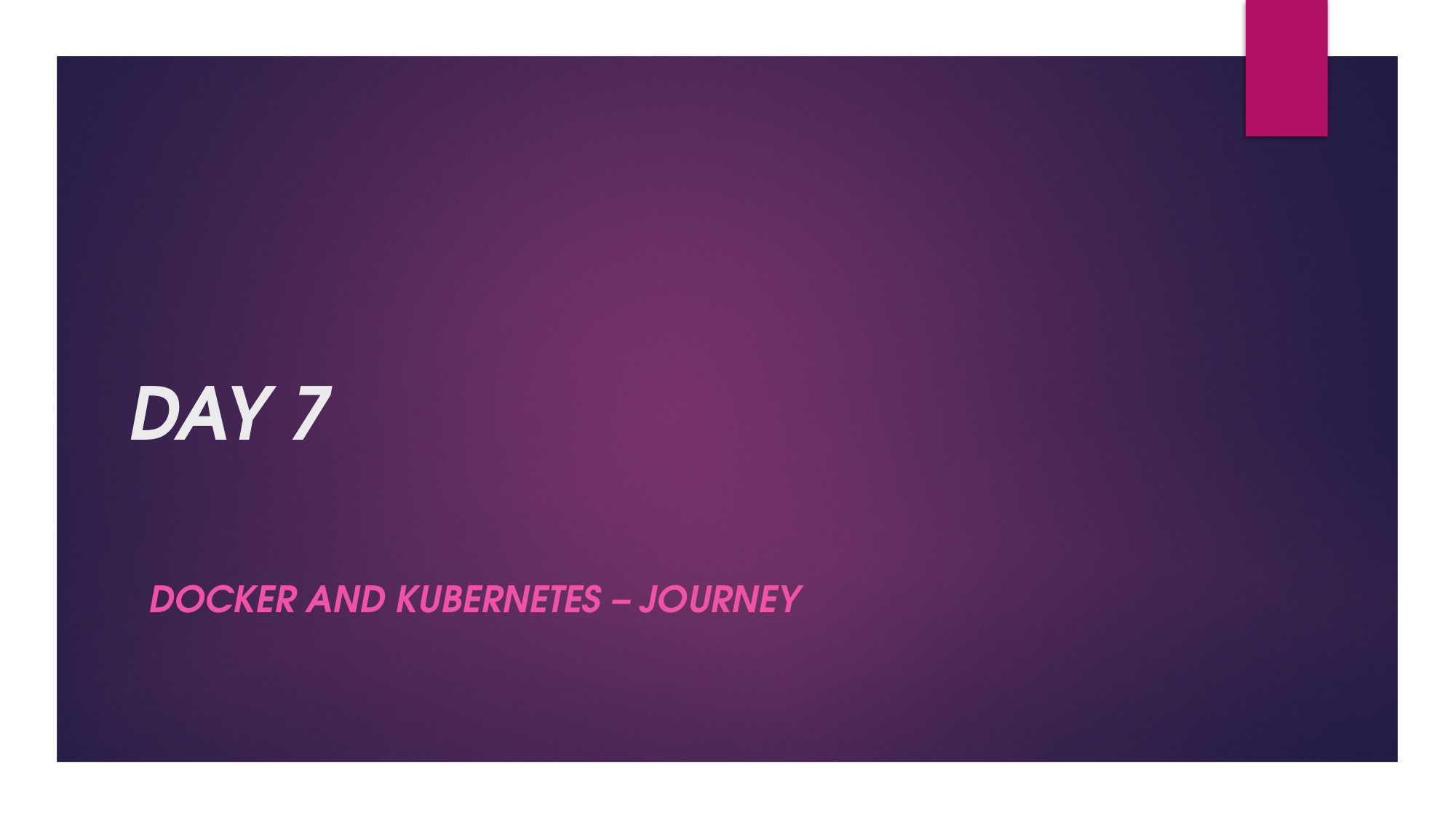

# DAY 7
docker and Kubernetes – Journey